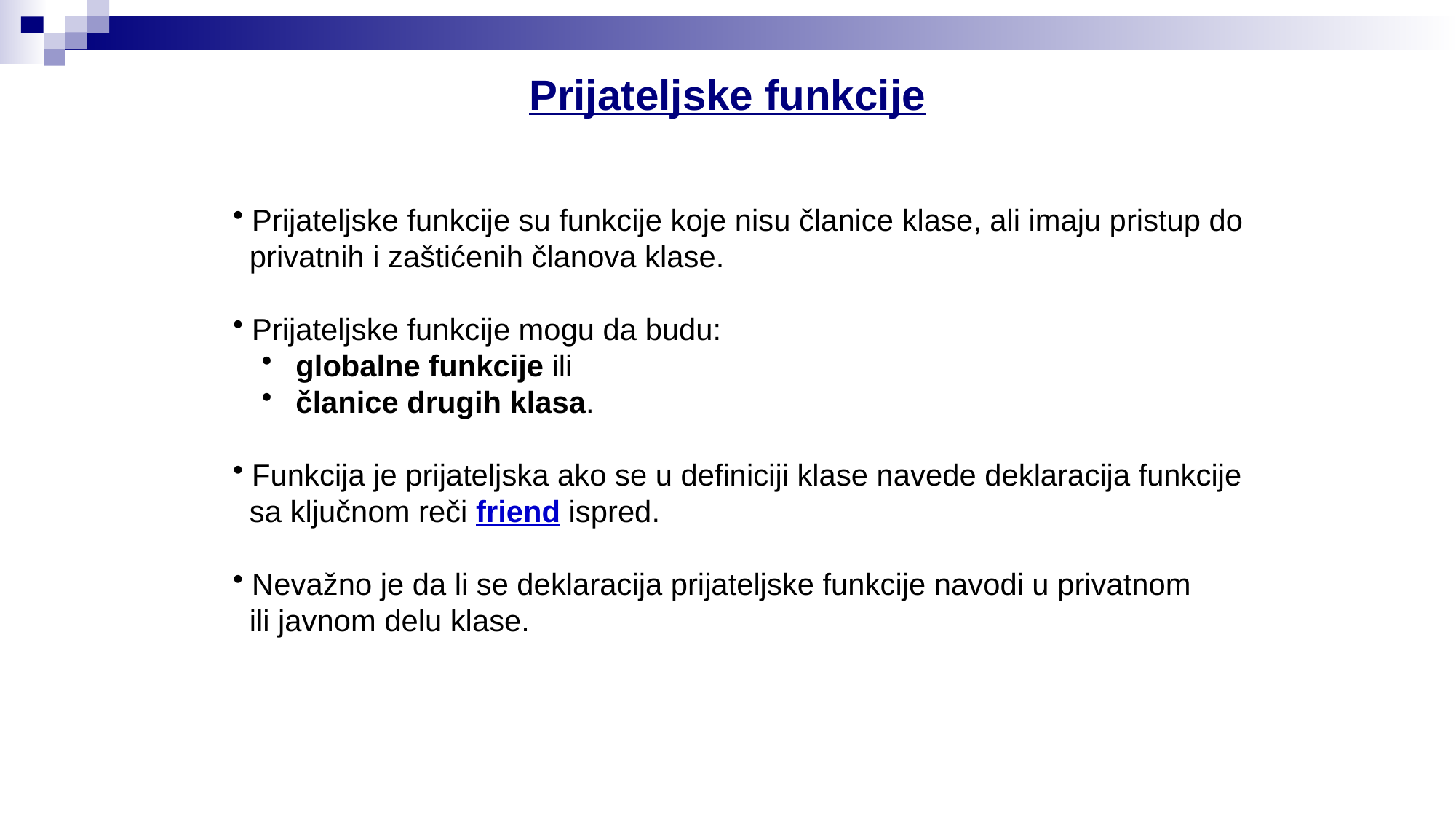

Prijateljske funkcije

 Prijateljske funkcije su funkcije koje nisu članice klase, ali imaju pristup do
  privatnih i zaštićenih članova klase.

 Prijateljske funkcije mogu da budu:
 globalne funkcije ili
 članice drugih klasa.

 Funkcija je prijateljska ako se u definiciji klase navede deklaracija funkcije
  sa ključnom reči friend ispred.

 Nevažno je da li se deklaracija prijateljske funkcije navodi u privatnom
  ili javnom delu klase.